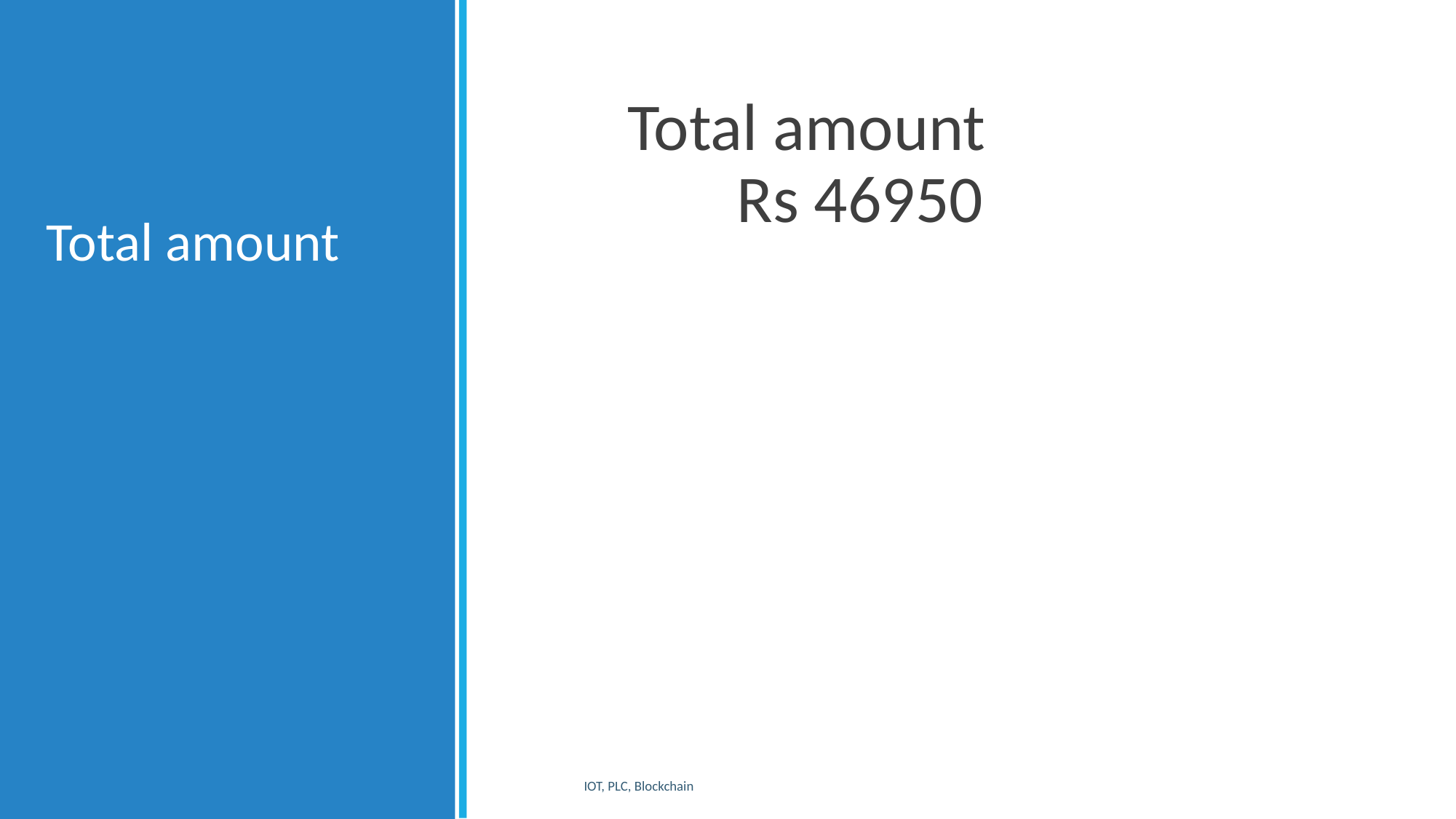

# Total amount
Total amount
	Rs 46950

IOT, PLC, Blockchain